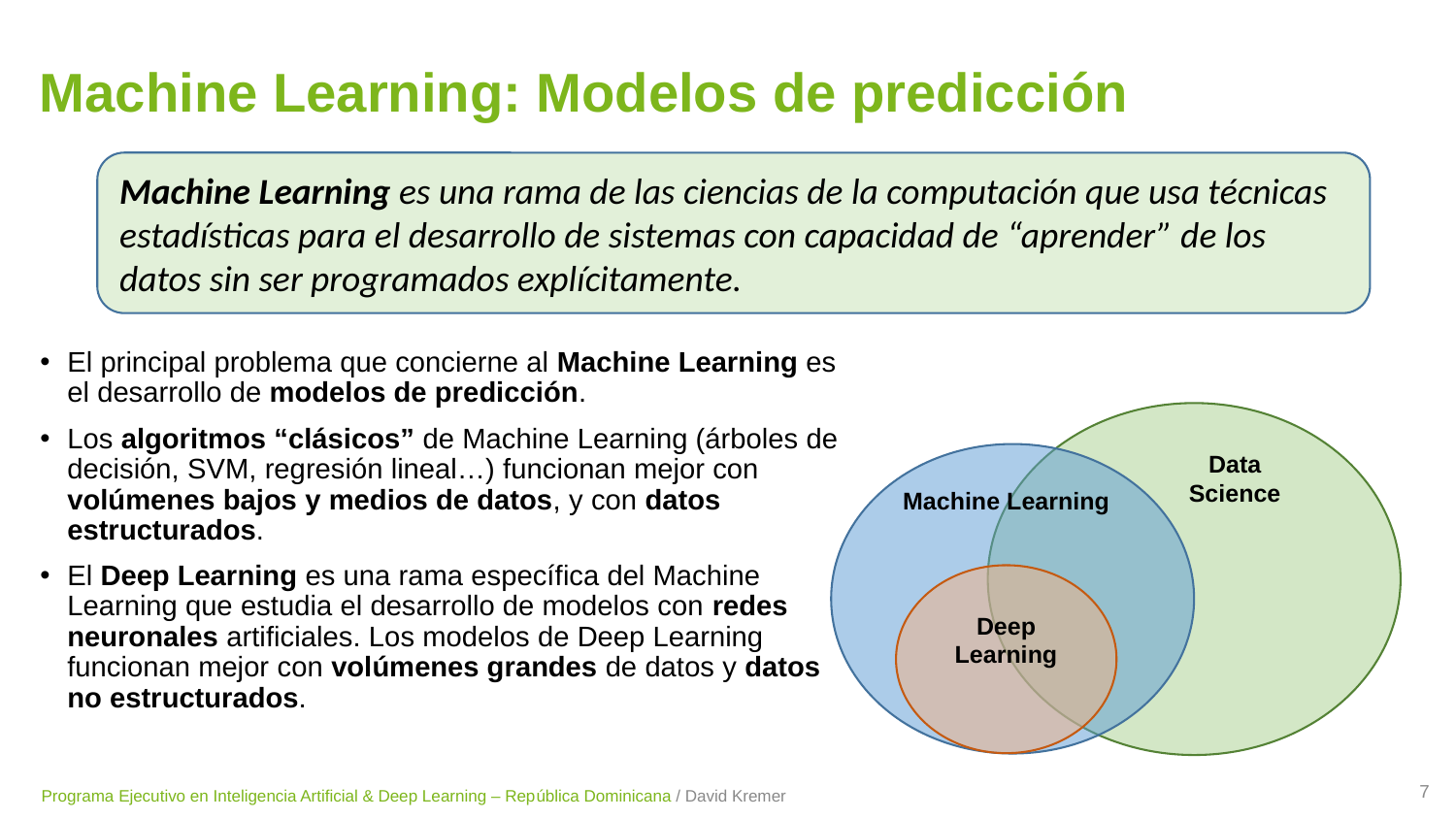

# Machine Learning: Modelos de predicción
Machine Learning es una rama de las ciencias de la computación que usa técnicas estadísticas para el desarrollo de sistemas con capacidad de “aprender” de los datos sin ser programados explícitamente.
El principal problema que concierne al Machine Learning es el desarrollo de modelos de predicción.
Los algoritmos “clásicos” de Machine Learning (árboles de decisión, SVM, regresión lineal…) funcionan mejor con volúmenes bajos y medios de datos, y con datos estructurados.
El Deep Learning es una rama específica del Machine Learning que estudia el desarrollo de modelos con redes neuronales artificiales. Los modelos de Deep Learning funcionan mejor con volúmenes grandes de datos y datos no estructurados.

Data Science

Machine Learning

Deep Learning
7